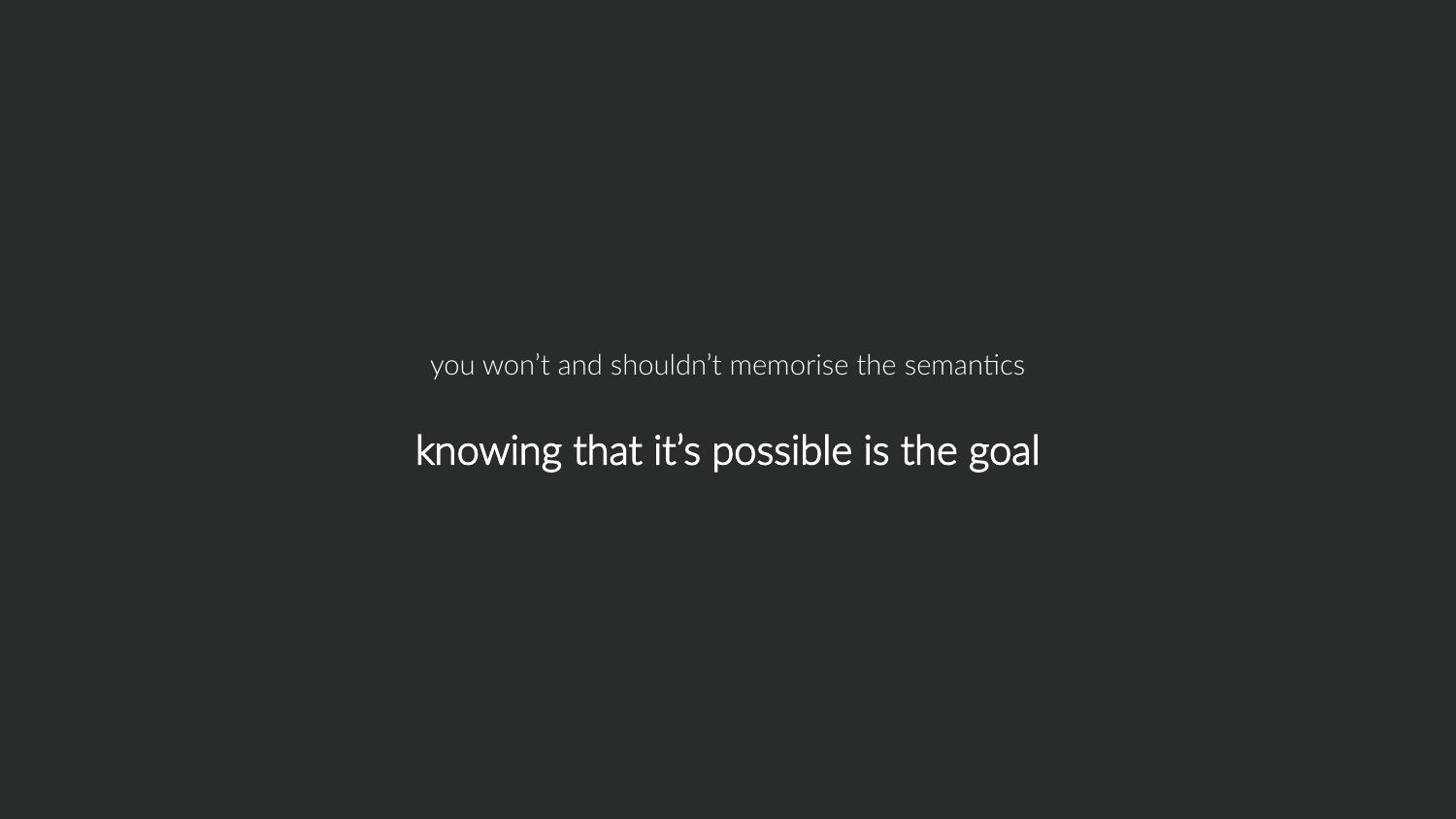

you won’t and shouldn’t memorise the semantics

knowing that it’s possible is the goal